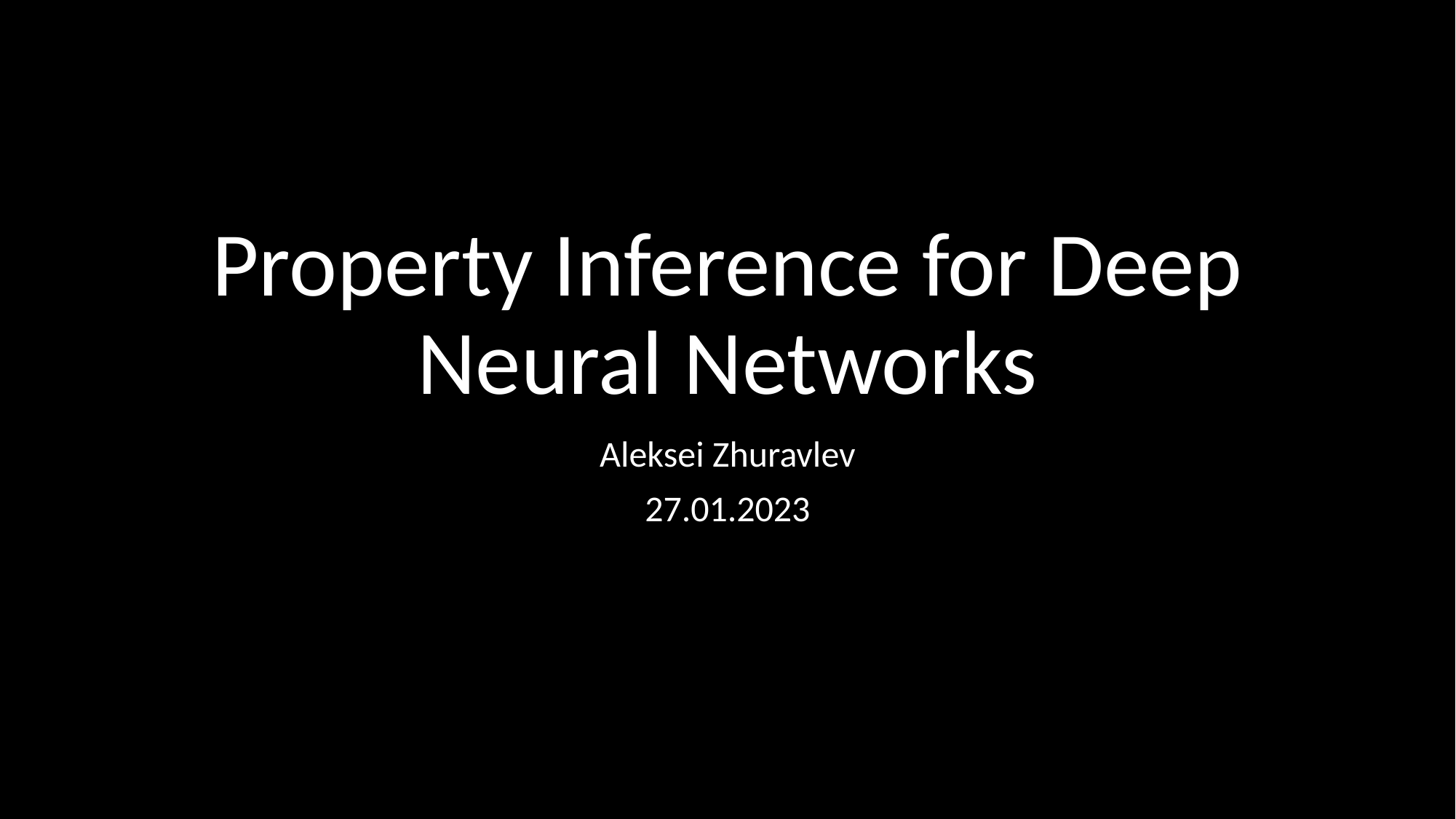

# Property Inference for Deep Neural Networks
Aleksei Zhuravlev
27.01.2023